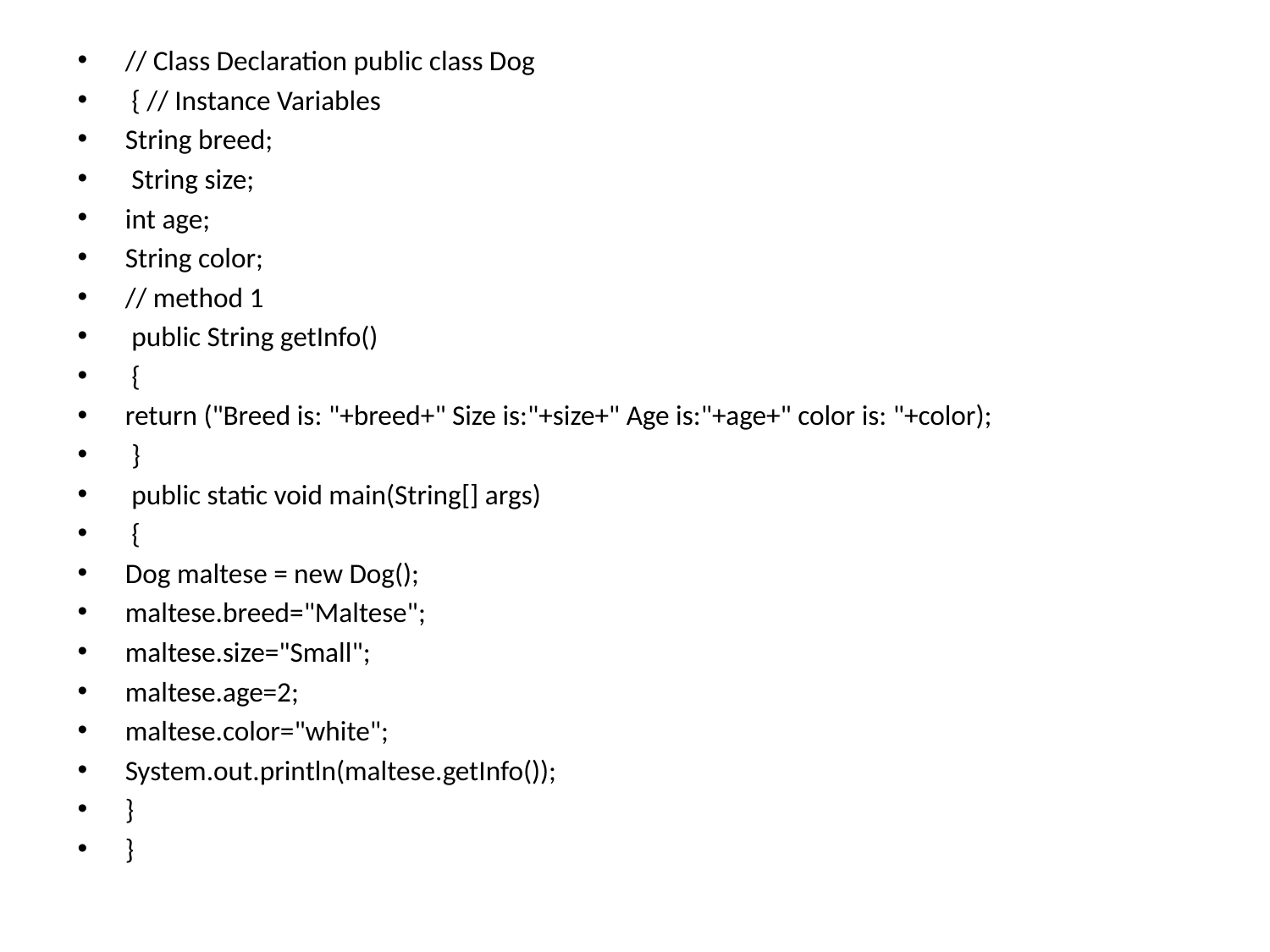

// Class Declaration public class Dog
 { // Instance Variables
String breed;
 String size;
int age;
String color;
// method 1
 public String getInfo()
 {
return ("Breed is: "+breed+" Size is:"+size+" Age is:"+age+" color is: "+color);
 }
 public static void main(String[] args)
 {
Dog maltese = new Dog();
maltese.breed="Maltese";
maltese.size="Small";
maltese.age=2;
maltese.color="white";
System.out.println(maltese.getInfo());
}
}
#